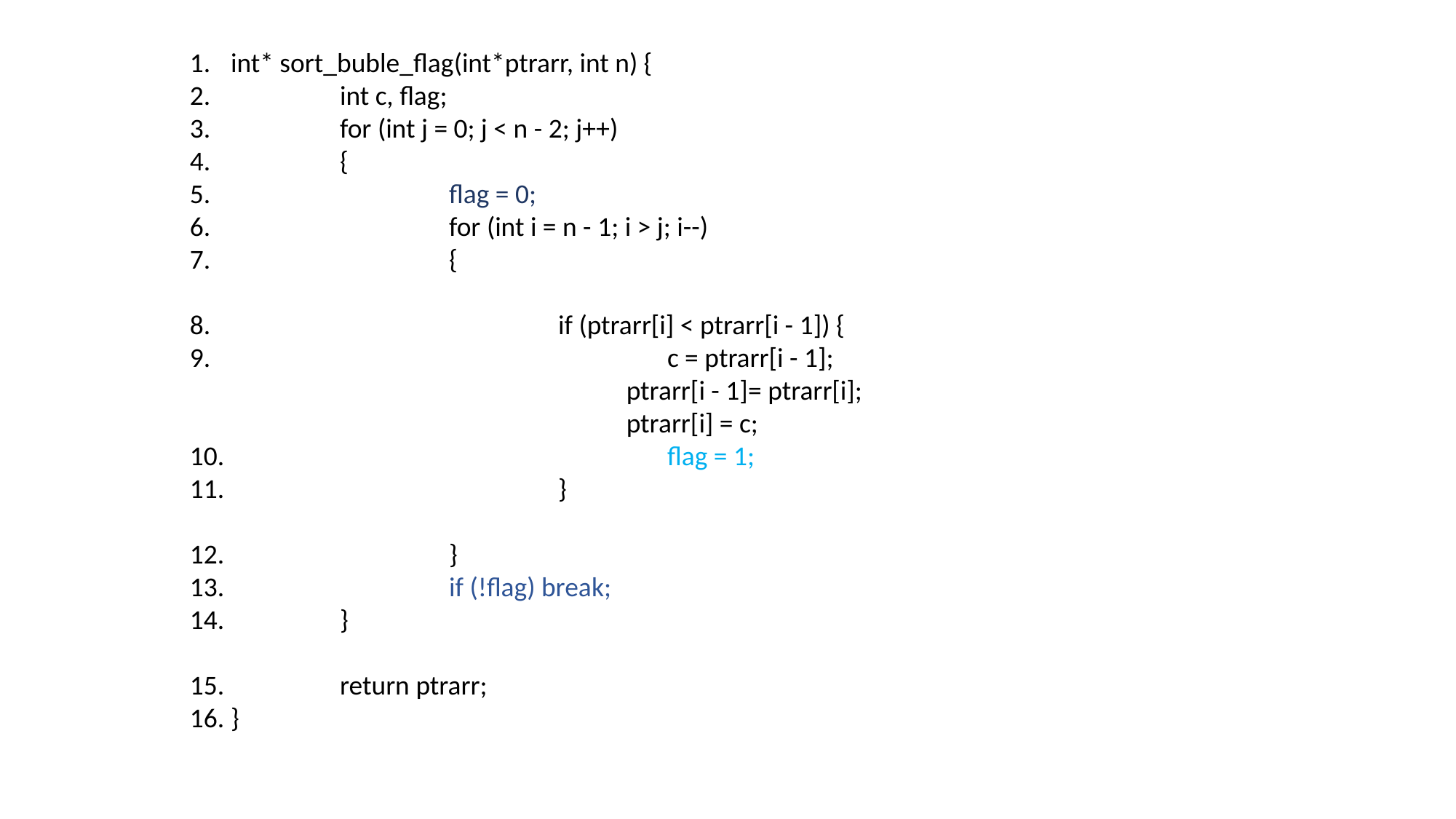

int* sort_buble_flag(int*ptrarr, int n) {
	int c, flag;
	for (int j = 0; j < n - 2; j++)
	{
		flag = 0;
		for (int i = n - 1; i > j; i--)
		{

			if (ptrarr[i] < ptrarr[i - 1]) {
				c = ptrarr[i - 1];
ptrarr[i - 1]= ptrarr[i];
ptrarr[i] = c;
				flag = 1;
			}

		}
		if (!flag) break;
	}

	return ptrarr;
}